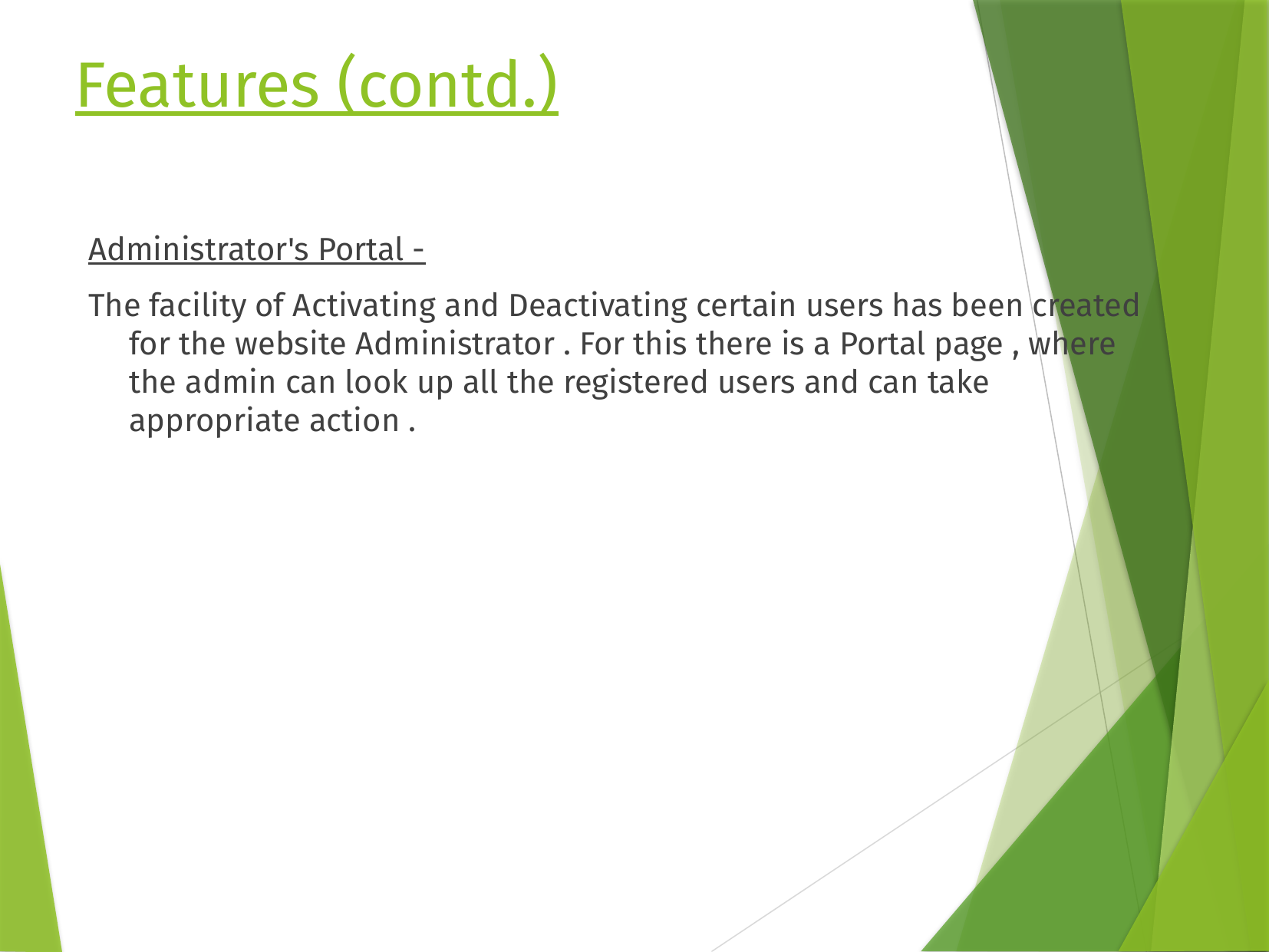

# Features (contd.)
Administrator's Portal -
The facility of Activating and Deactivating certain users has been created for the website Administrator . For this there is a Portal page , where the admin can look up all the registered users and can take appropriate action .